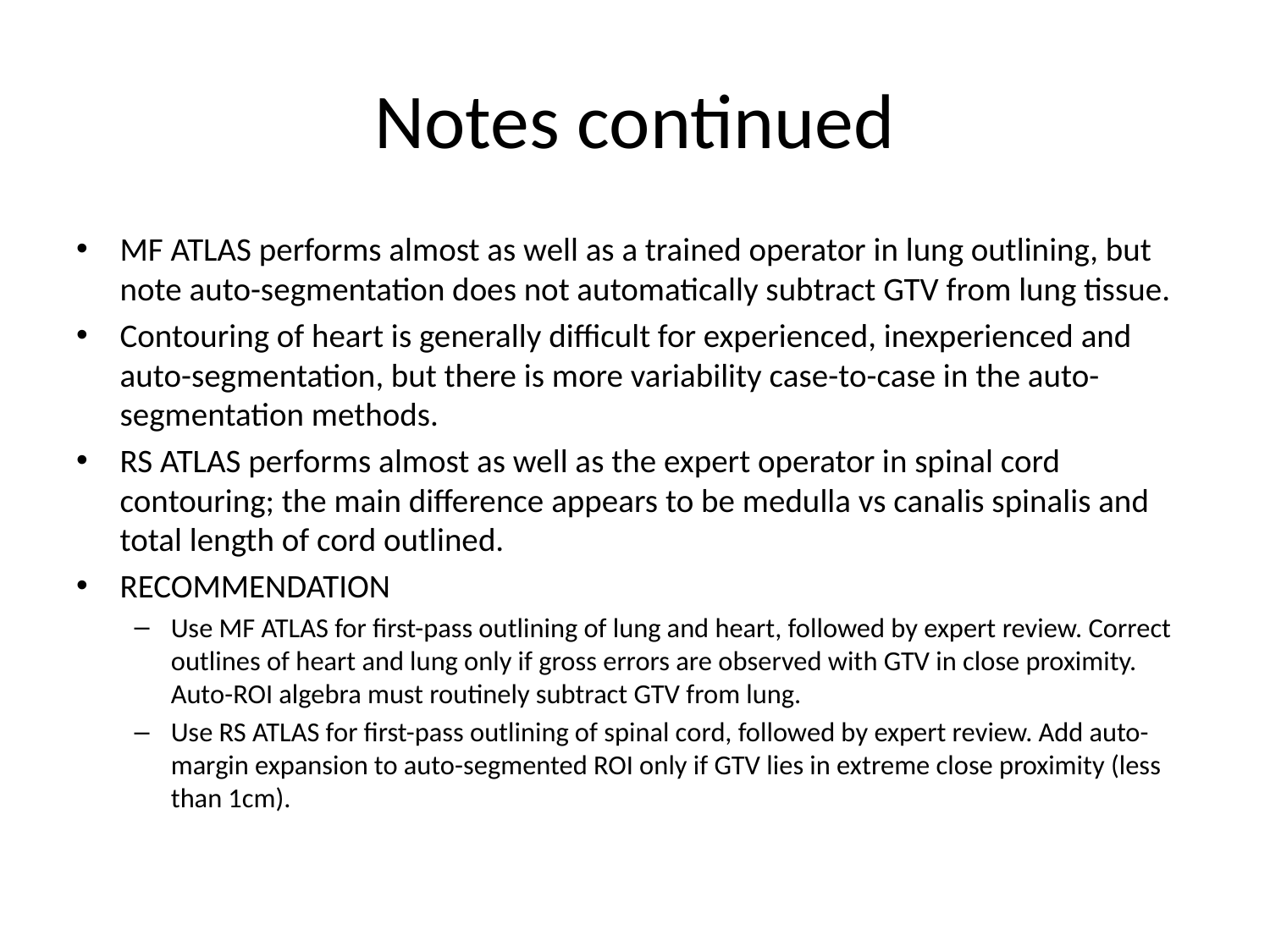

# Notes continued
MF ATLAS performs almost as well as a trained operator in lung outlining, but note auto-segmentation does not automatically subtract GTV from lung tissue.
Contouring of heart is generally difficult for experienced, inexperienced and auto-segmentation, but there is more variability case-to-case in the auto-segmentation methods.
RS ATLAS performs almost as well as the expert operator in spinal cord contouring; the main difference appears to be medulla vs canalis spinalis and total length of cord outlined.
RECOMMENDATION
Use MF ATLAS for first-pass outlining of lung and heart, followed by expert review. Correct outlines of heart and lung only if gross errors are observed with GTV in close proximity. Auto-ROI algebra must routinely subtract GTV from lung.
Use RS ATLAS for first-pass outlining of spinal cord, followed by expert review. Add auto-margin expansion to auto-segmented ROI only if GTV lies in extreme close proximity (less than 1cm).